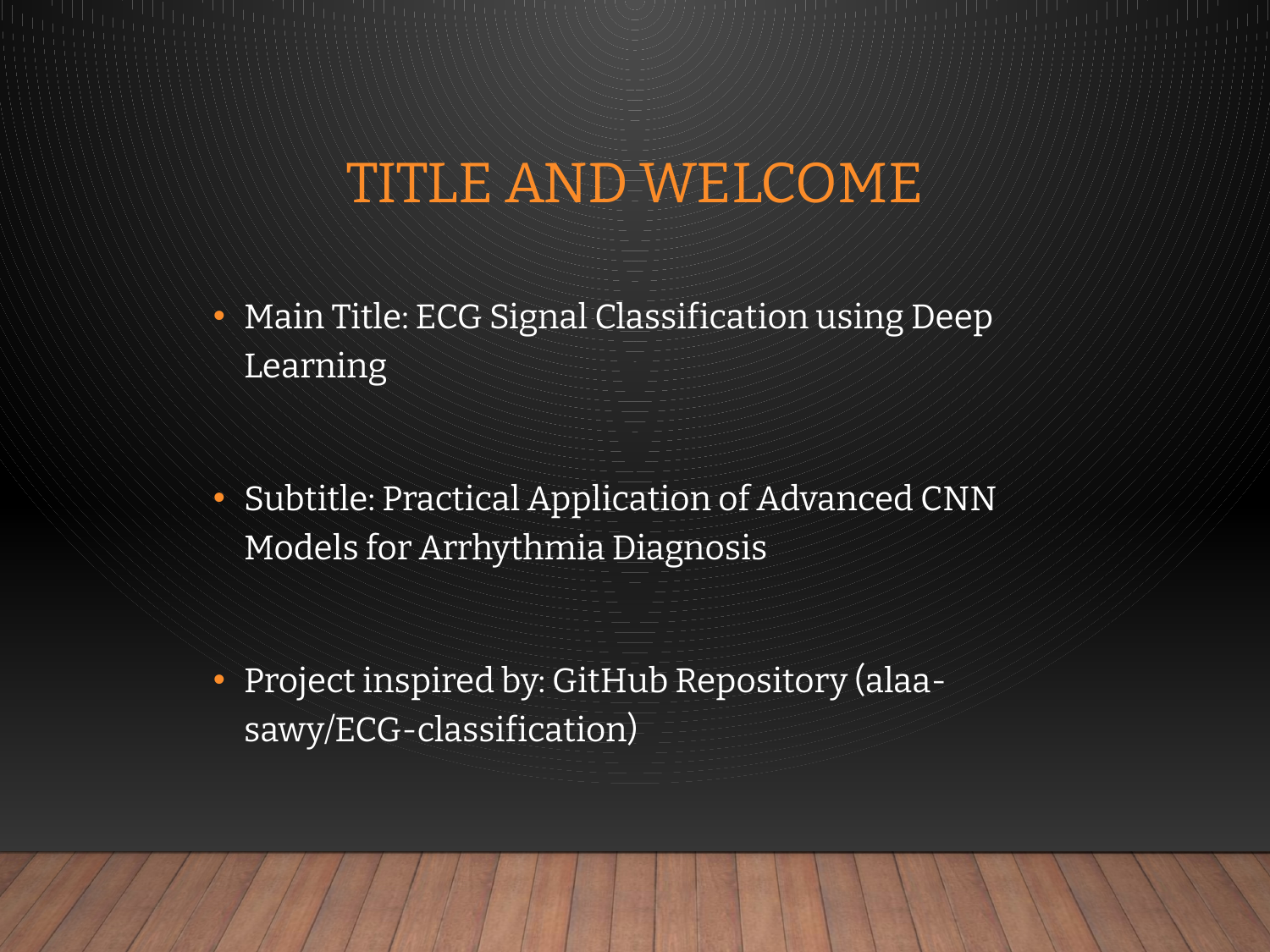

# Title and Welcome
Main Title: ECG Signal Classification using Deep Learning

Subtitle: Practical Application of Advanced CNN Models for Arrhythmia Diagnosis

Project inspired by: GitHub Repository (alaa-sawy/ECG-classification)